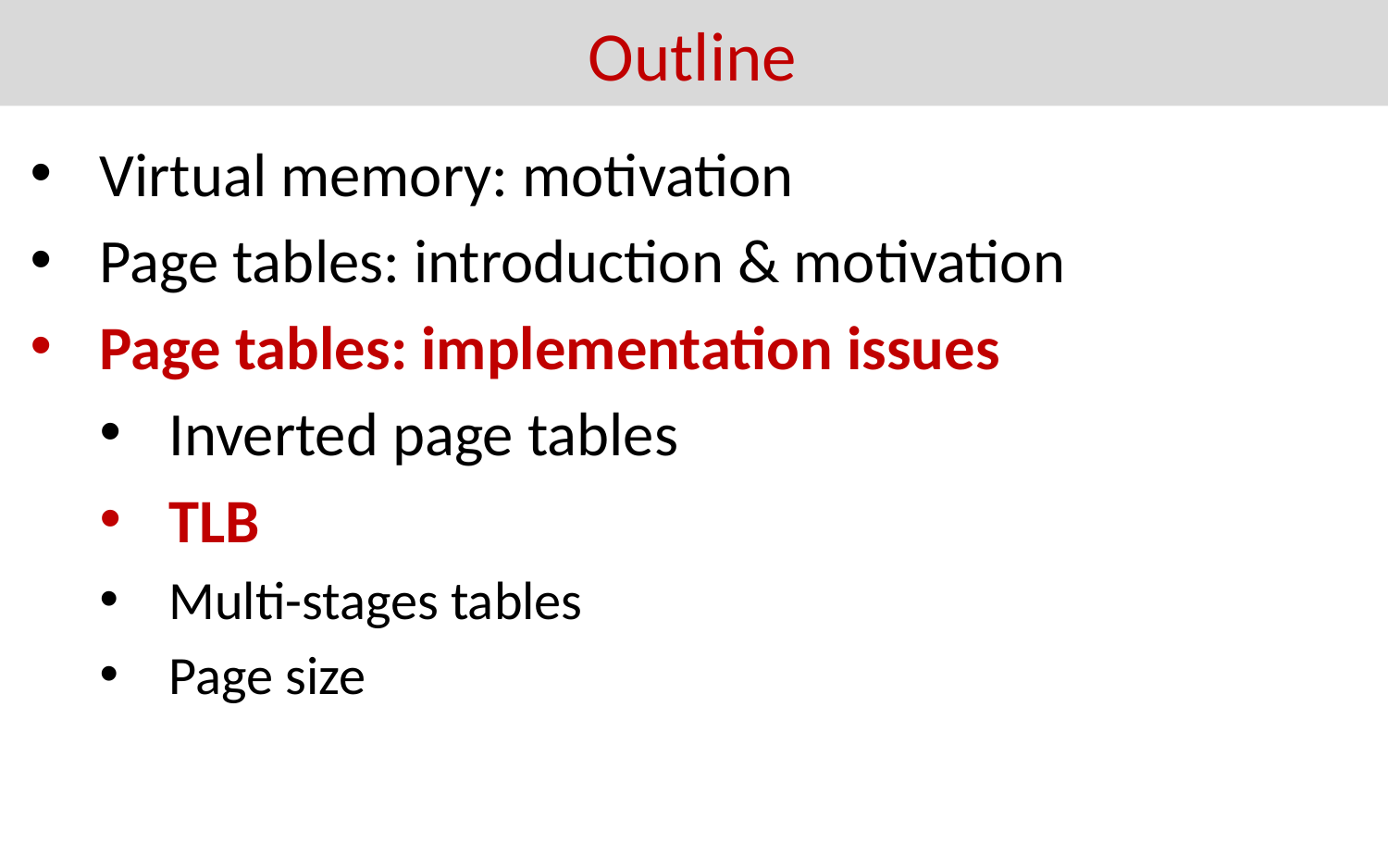

# Outline
Virtual memory: motivation
Page tables: introduction & motivation
Page tables: implementation issues
Inverted page tables
TLB
Multi-stages tables
Page size